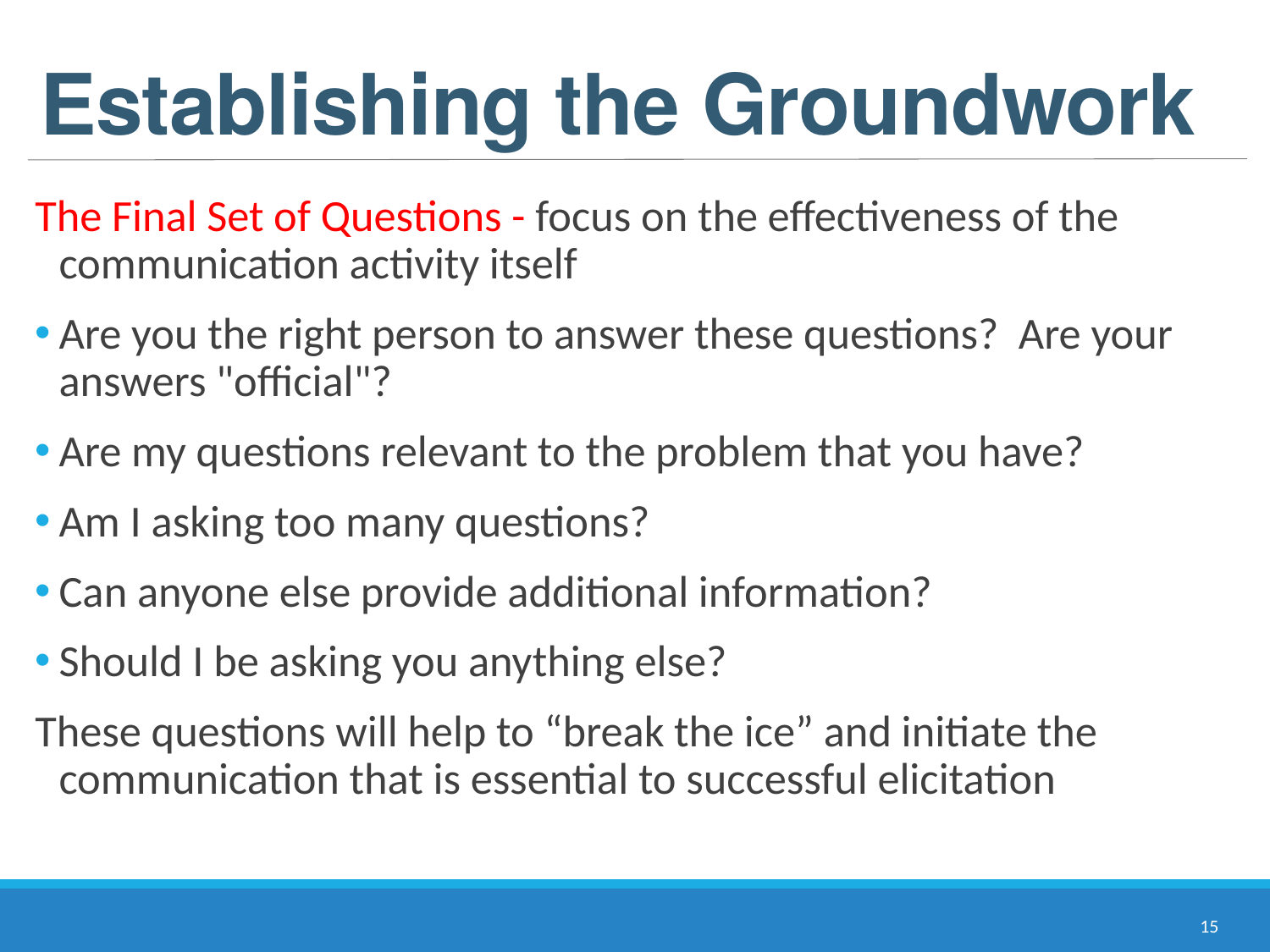

# Establishing the Groundwork
The Final Set of Questions - focus on the effectiveness of the communication activity itself
Are you the right person to answer these questions?  Are your answers "official"?
Are my questions relevant to the problem that you have?
Am I asking too many questions?
Can anyone else provide additional information?
Should I be asking you anything else?
These questions will help to “break the ice” and initiate the communication that is essential to successful elicitation